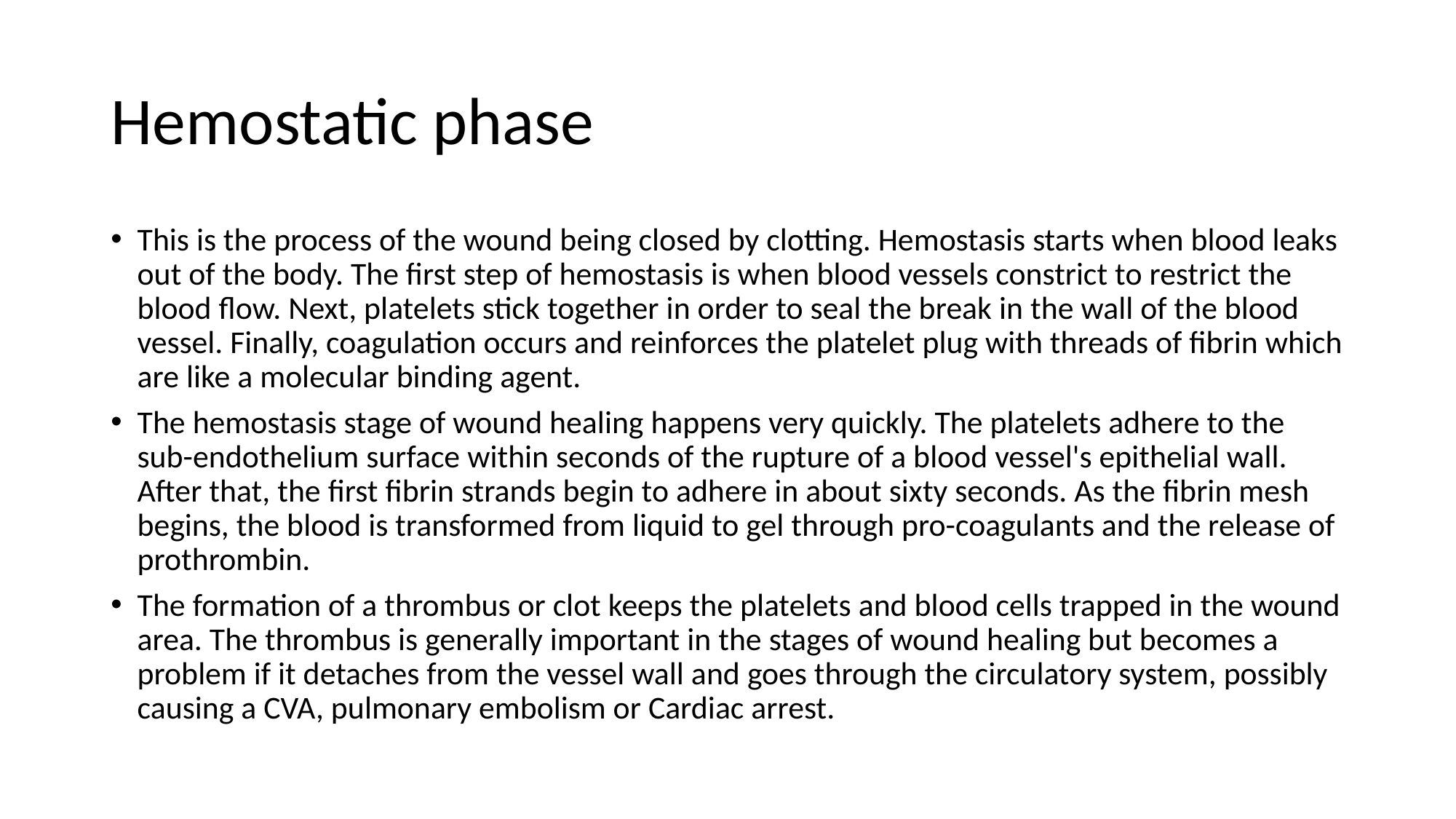

# Hemostatic phase
This is the process of the wound being closed by clotting. Hemostasis starts when blood leaks out of the body. The first step of hemostasis is when blood vessels constrict to restrict the blood flow. Next, platelets stick together in order to seal the break in the wall of the blood vessel. Finally, coagulation occurs and reinforces the platelet plug with threads of fibrin which are like a molecular binding agent.
The hemostasis stage of wound healing happens very quickly. The platelets adhere to the sub-endothelium surface within seconds of the rupture of a blood vessel's epithelial wall. After that, the first fibrin strands begin to adhere in about sixty seconds. As the fibrin mesh begins, the blood is transformed from liquid to gel through pro-coagulants and the release of prothrombin.
The formation of a thrombus or clot keeps the platelets and blood cells trapped in the wound area. The thrombus is generally important in the stages of wound healing but becomes a problem if it detaches from the vessel wall and goes through the circulatory system, possibly causing a CVA, pulmonary embolism or Cardiac arrest.